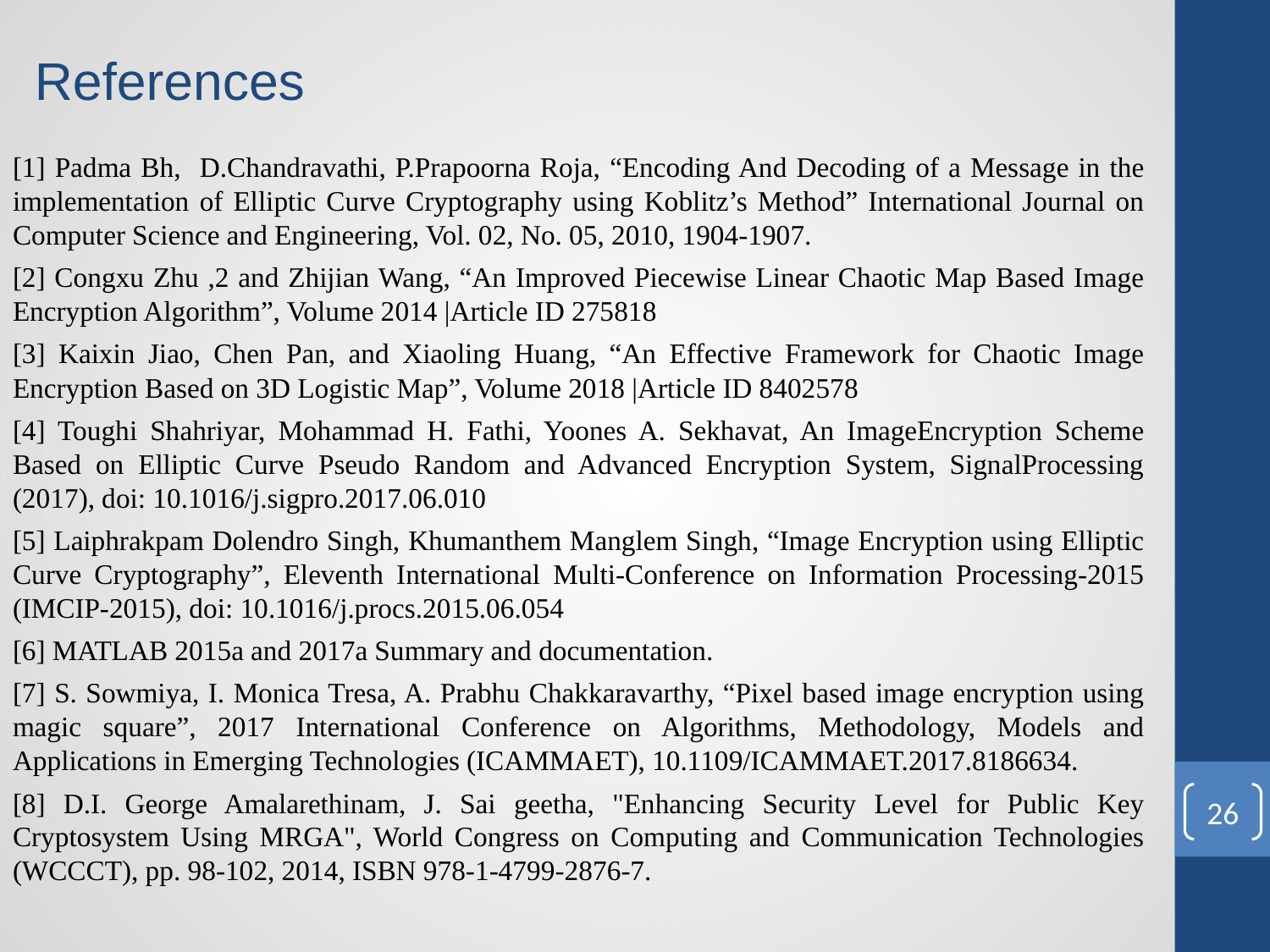

# References
[1] Padma Bh,  D.Chandravathi, P.Prapoorna Roja, “Encoding And Decoding of a Message in the implementation of Elliptic Curve Cryptography using Koblitz’s Method” International Journal on Computer Science and Engineering, Vol. 02, No. 05, 2010, 1904-1907.
[2] Congxu Zhu ,2 and Zhijian Wang, “An Improved Piecewise Linear Chaotic Map Based Image Encryption Algorithm”, Volume 2014 |Article ID 275818
[3] Kaixin Jiao, Chen Pan, and Xiaoling Huang, “An Effective Framework for Chaotic Image Encryption Based on 3D Logistic Map”, Volume 2018 |Article ID 8402578
[4] Toughi Shahriyar, Mohammad H. Fathi, Yoones A. Sekhavat, An ImageEncryption Scheme Based on Elliptic Curve Pseudo Random and Advanced Encryption System, SignalProcessing (2017), doi: 10.1016/j.sigpro.2017.06.010
[5] Laiphrakpam Dolendro Singh, Khumanthem Manglem Singh, “Image Encryption using Elliptic Curve Cryptography”, Eleventh International Multi-Conference on Information Processing-2015 (IMCIP-2015), doi: 10.1016/j.procs.2015.06.054
[6] MATLAB 2015a and 2017a Summary and documentation.
[7] S. Sowmiya, I. Monica Tresa, A. Prabhu Chakkaravarthy, “Pixel based image encryption using magic square”, 2017 International Conference on Algorithms, Methodology, Models and Applications in Emerging Technologies (ICAMMAET), 10.1109/ICAMMAET.2017.8186634.
[8] D.I. George Amalarethinam, J. Sai geetha, "Enhancing Security Level for Public Key Cryptosystem Using MRGA", World Congress on Computing and Communication Technologies (WCCCT), pp. 98-102, 2014, ISBN 978-1-4799-2876-7.

26